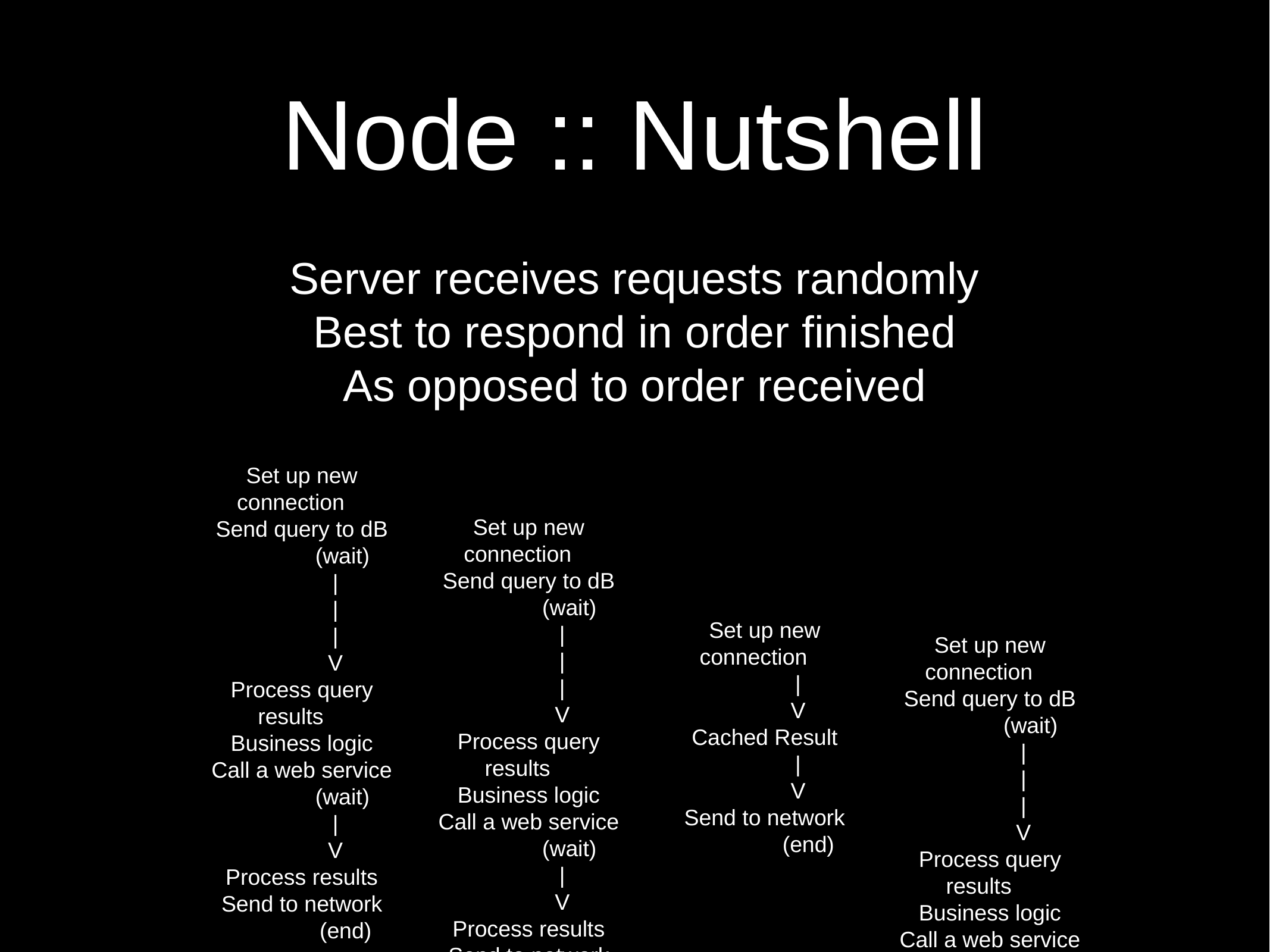

# Node :: Nutshell
Server receives requests randomly
Best to respond in order finished
As opposed to order received
Set up new connection
Send query to dB
             (wait)
	|
	|
	|
	V
Process query results
Business logic
Call a web service
             (wait)
	|
	V
Process results
Send to network
              (end)
Set up new connection
	|
	V
Cached Result
	|
	V
Send to network
              (end)
Set up new connection
Send query to dB
             (wait)
	|
	|
	|
	V
Process query results
Business logic
Call a web service
             (wait)
	|
	V
Process results
Send to network
              (end)
Set up new connection
Send query to dB
             (wait)
	|
	|
	|
	V
Process query results
Business logic
Call a web service
             (wait)
	|
	V
Process results
Send to network
              (end)